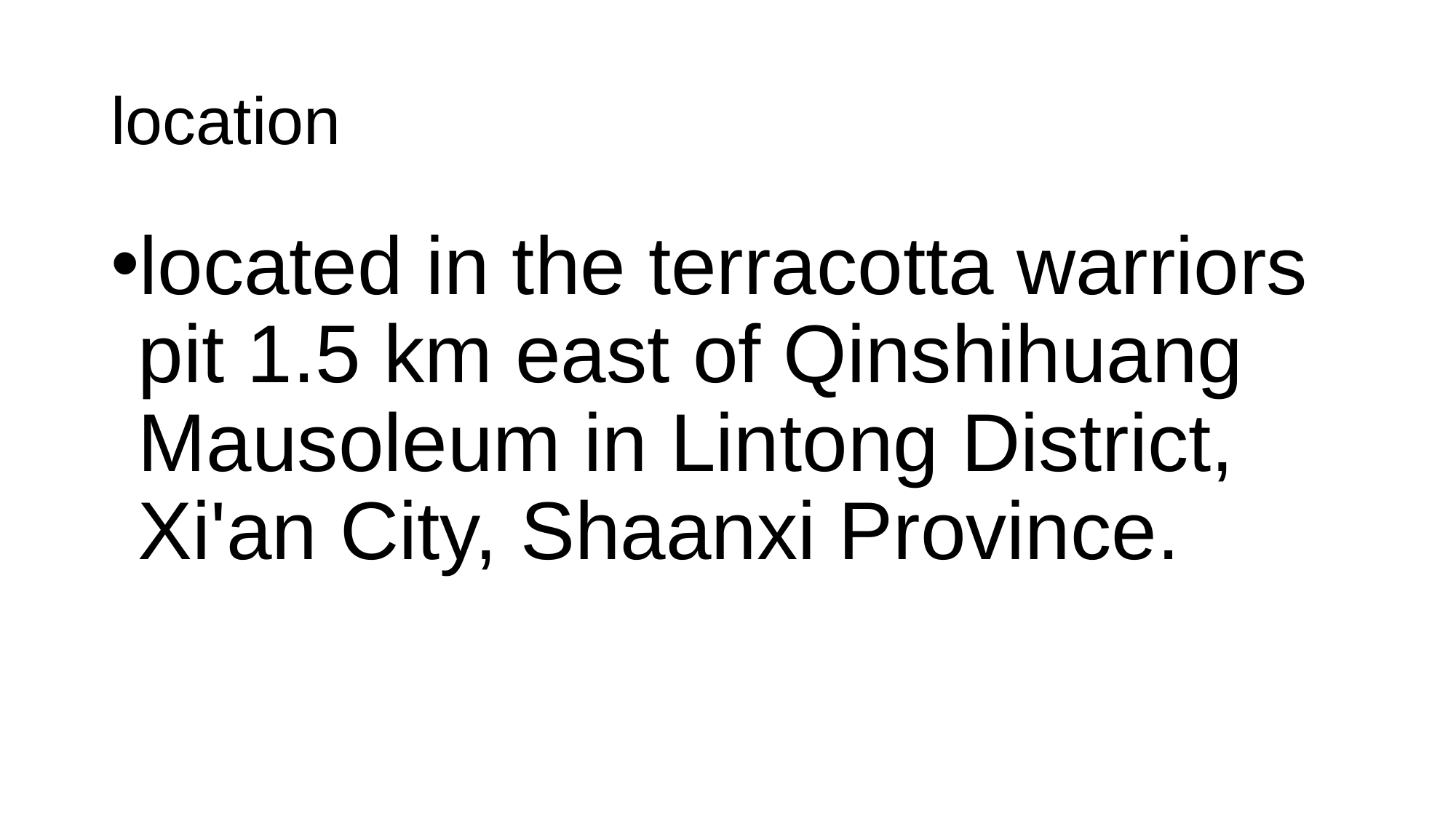

# location
located in the terracotta warriors pit 1.5 km east of Qinshihuang Mausoleum in Lintong District, Xi'an City, Shaanxi Province.